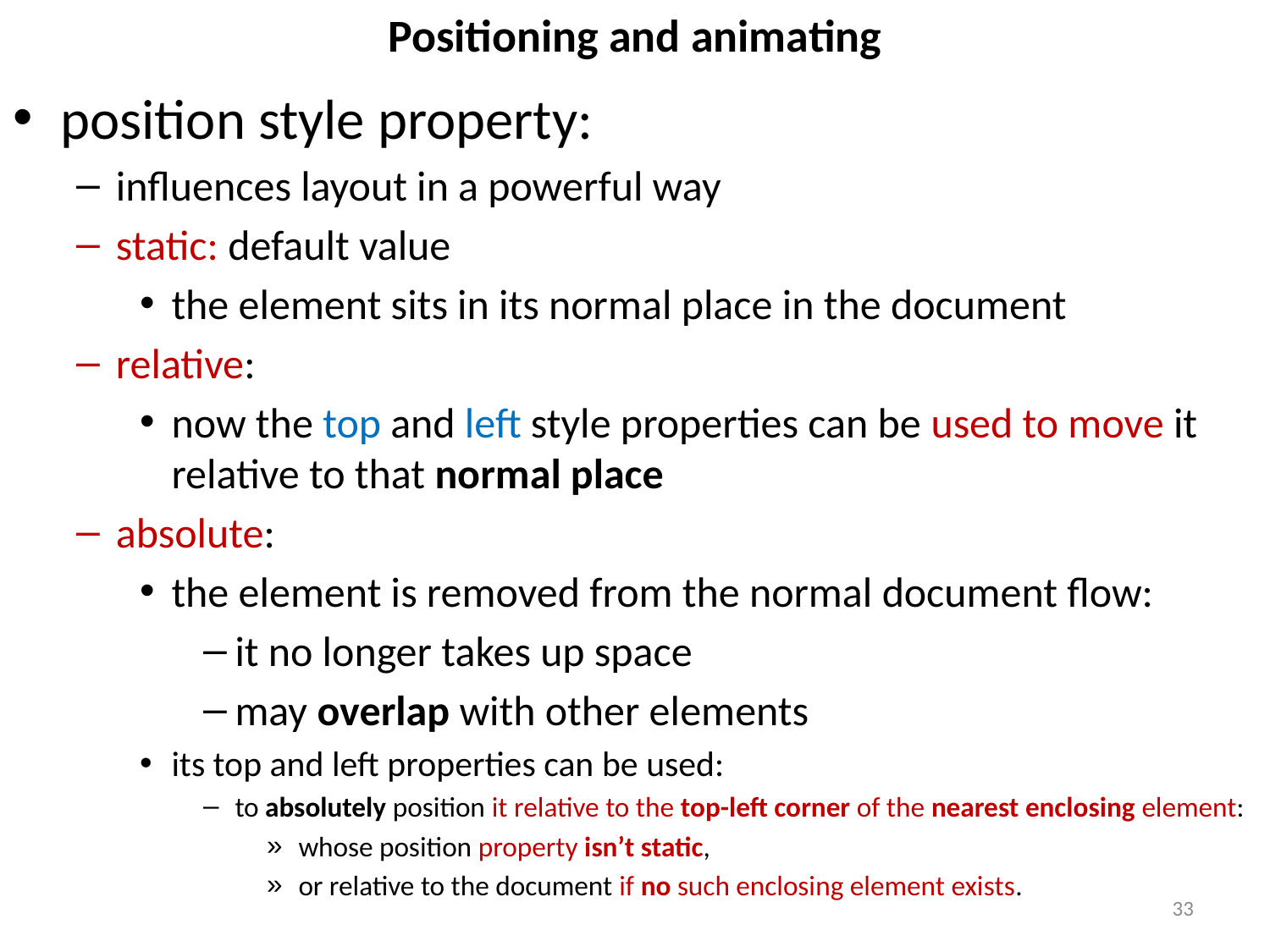

# Positioning and animating
position style property:
influences layout in a powerful way
static: default value
the element sits in its normal place in the document
relative:
now the top and left style properties can be used to move it relative to that normal place
absolute:
the element is removed from the normal document flow:
it no longer takes up space
may overlap with other elements
its top and left properties can be used:
to absolutely position it relative to the top-left corner of the nearest enclosing element:
whose position property isn’t static,
or relative to the document if no such enclosing element exists.

33